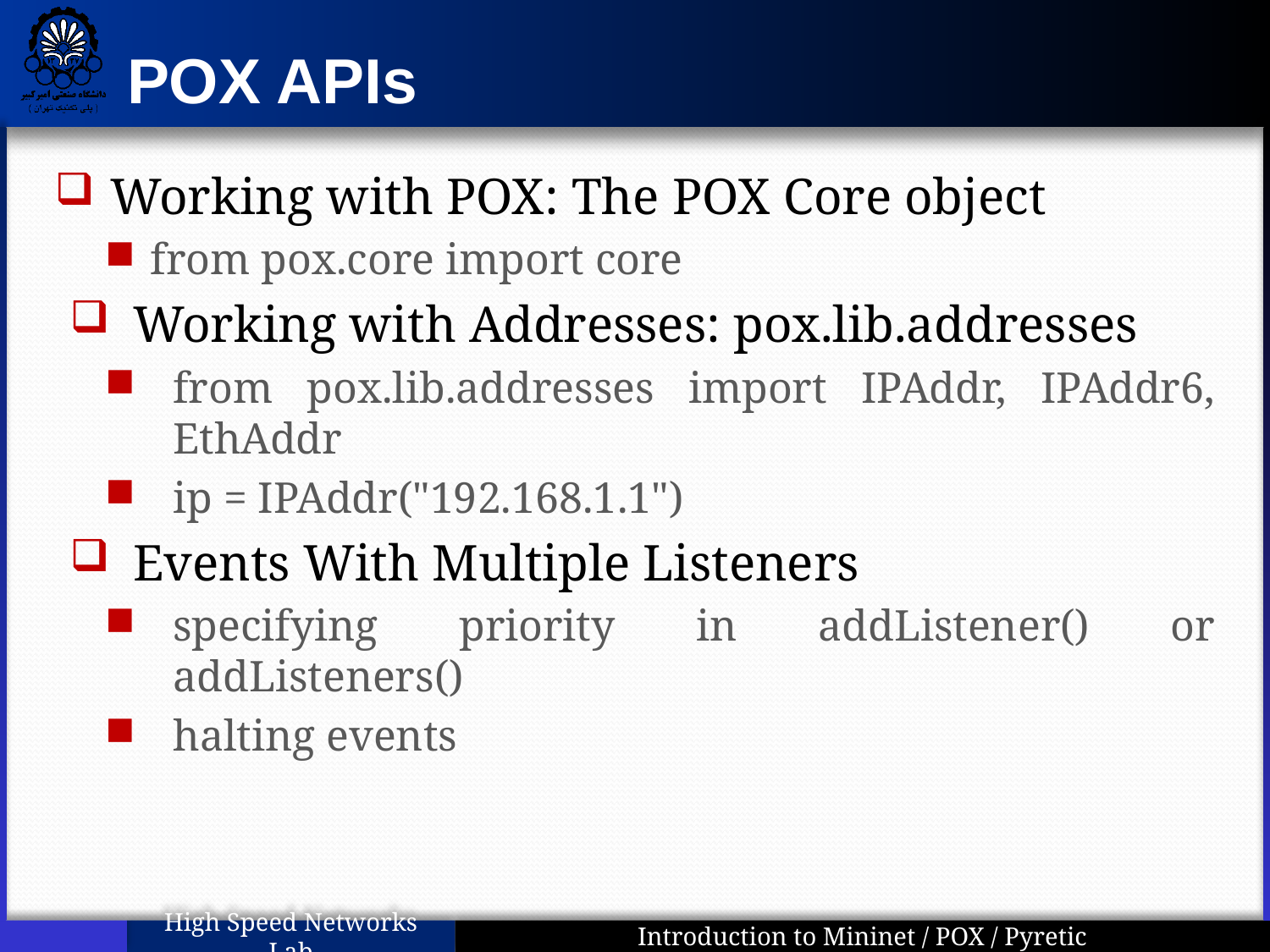

# POX APIs
Working with POX: The POX Core object
from pox.core import core
Working with Addresses: pox.lib.addresses
from pox.lib.addresses import IPAddr, IPAddr6, EthAddr
ip = IPAddr("192.168.1.1")
Events With Multiple Listeners
specifying priority in addListener() or addListeners()
halting events